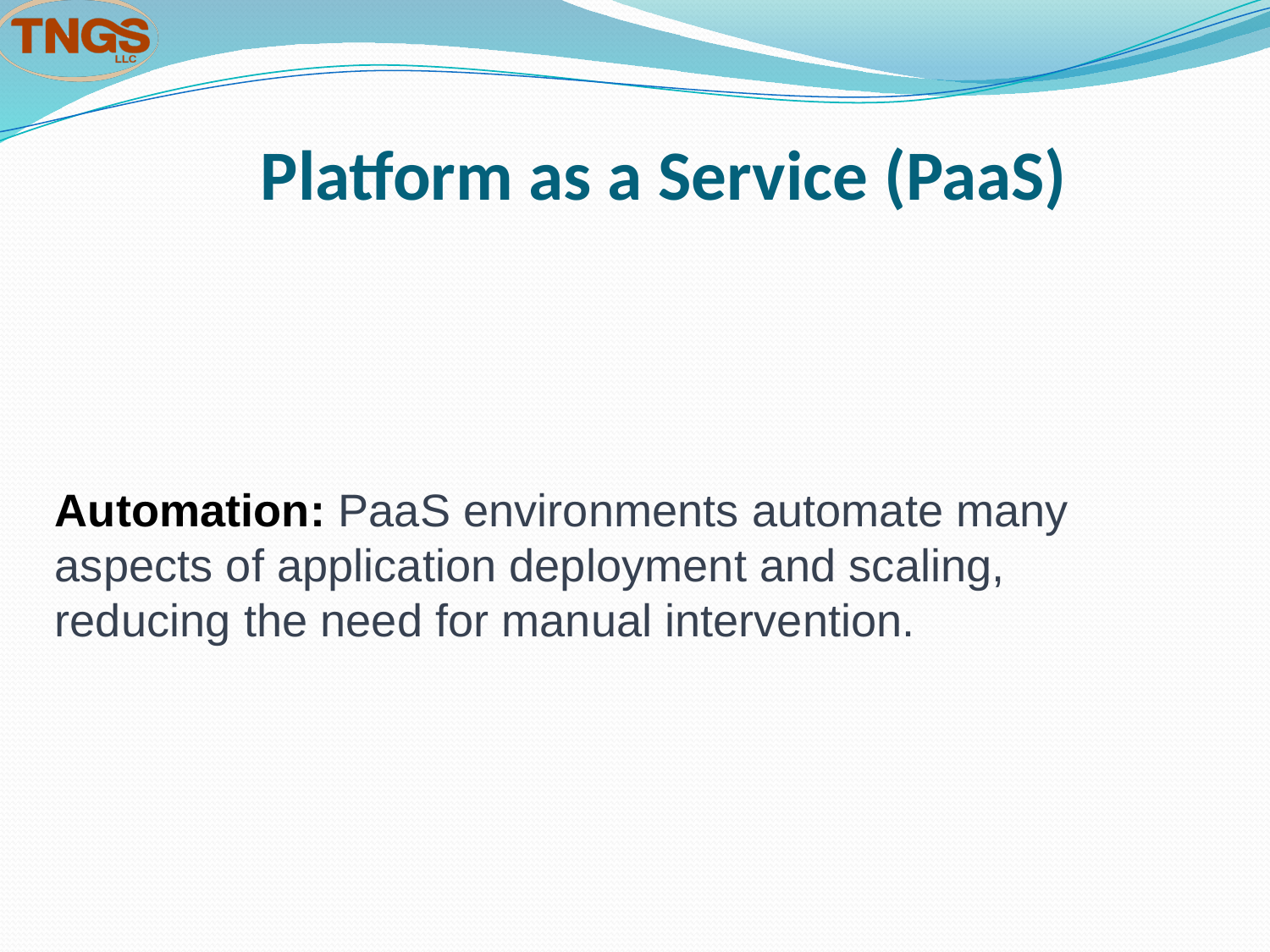

# Platform as a Service (PaaS)
Automation: PaaS environments automate many aspects of application deployment and scaling, reducing the need for manual intervention.